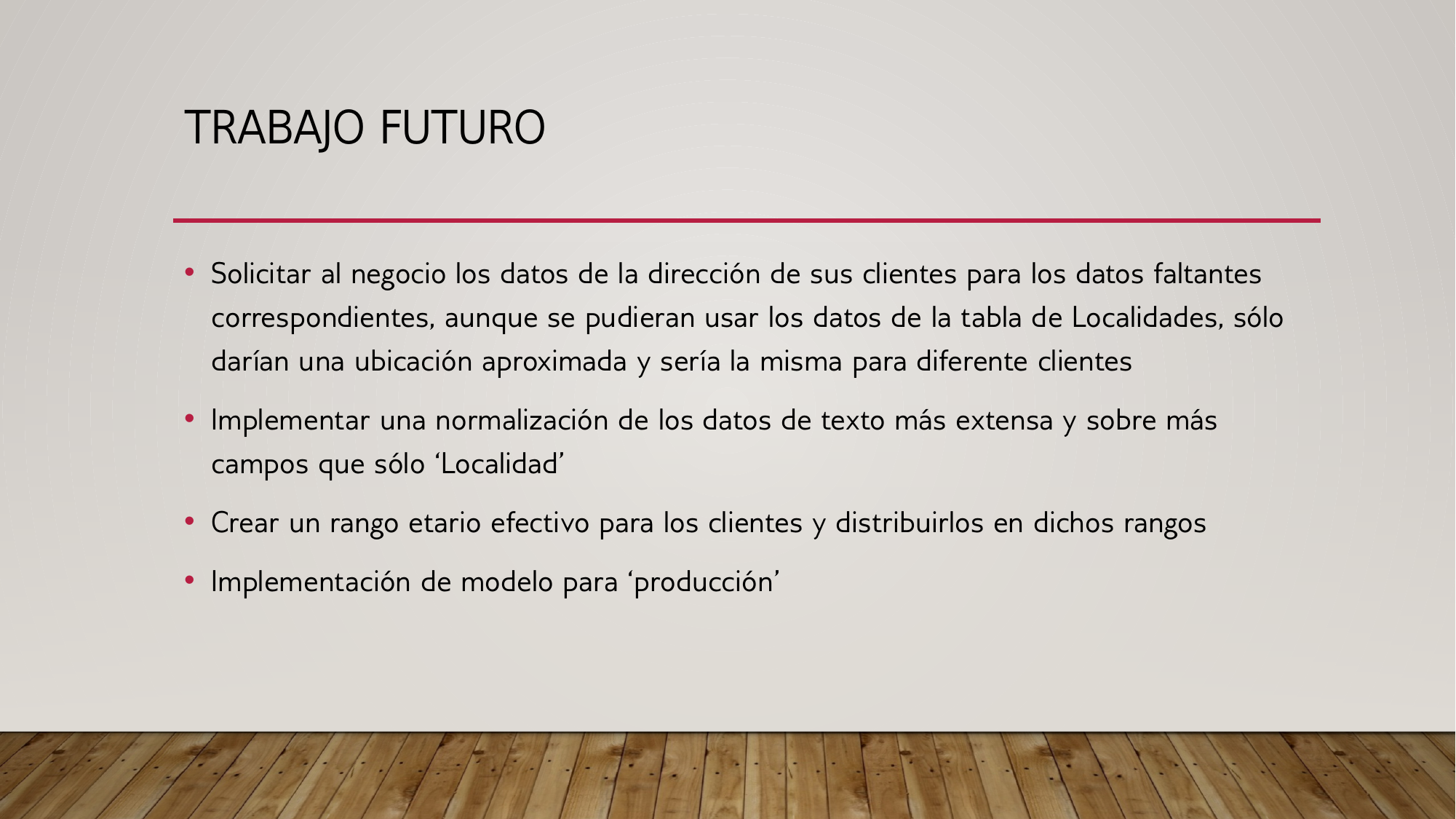

# Trabajo futuro
Solicitar al negocio los datos de la dirección de sus clientes para los datos faltantes correspondientes, aunque se pudieran usar los datos de la tabla de Localidades, sólo darían una ubicación aproximada y sería la misma para diferente clientes
Implementar una normalización de los datos de texto más extensa y sobre más campos que sólo ‘Localidad’
Crear un rango etario efectivo para los clientes y distribuirlos en dichos rangos
Implementación de modelo para ‘producción’